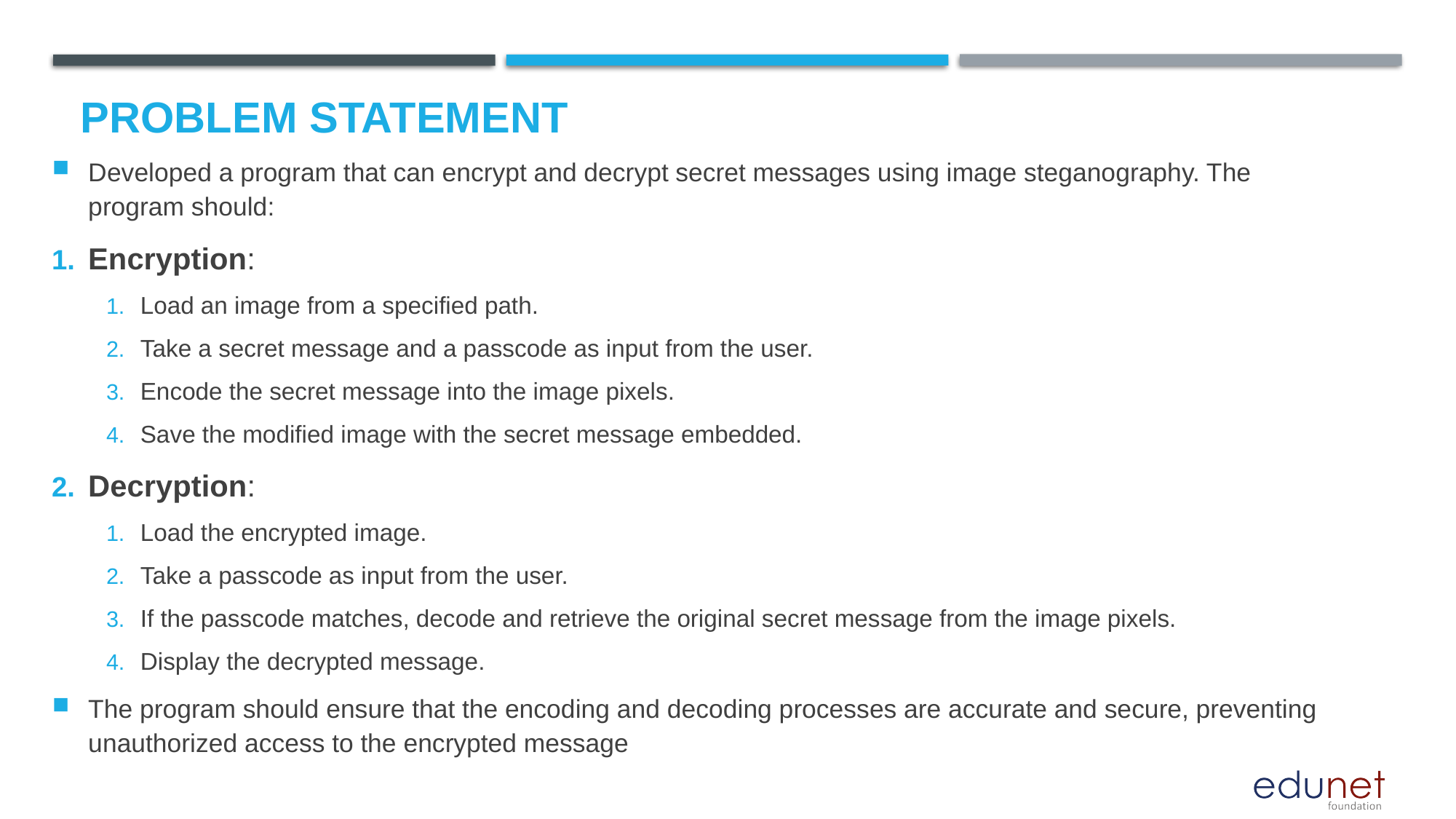

# Problem Statement
Developed a program that can encrypt and decrypt secret messages using image steganography. The program should:
Encryption:
Load an image from a specified path.
Take a secret message and a passcode as input from the user.
Encode the secret message into the image pixels.
Save the modified image with the secret message embedded.
Decryption:
Load the encrypted image.
Take a passcode as input from the user.
If the passcode matches, decode and retrieve the original secret message from the image pixels.
Display the decrypted message.
The program should ensure that the encoding and decoding processes are accurate and secure, preventing unauthorized access to the encrypted message